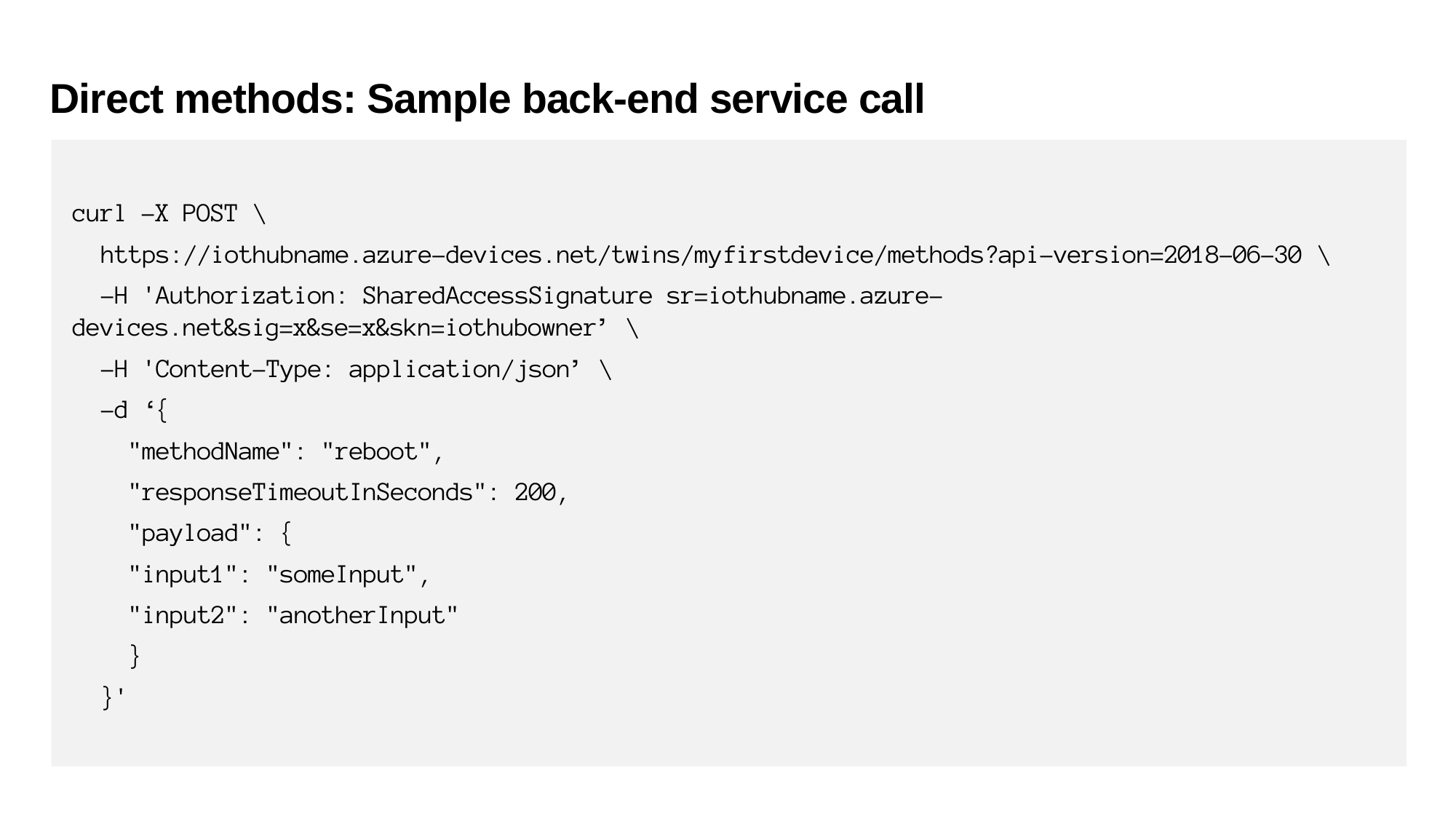

# Direct methods: Sample back-end service call
curl -X POST \
  https://iothubname.azure-devices.net/twins/myfirstdevice/methods?api-version=2018-06-30 \
  -H 'Authorization: SharedAccessSignature sr=iothubname.azure-devices.net&sig=x&se=x&skn=iothubowner’ \
  -H 'Content-Type: application/json’ \
  -d ‘{
    "methodName": "reboot",
    "responseTimeoutInSeconds": 200,
    "payload": {
    "input1": "someInput",
    "input2": "anotherInput"
    }
  }'